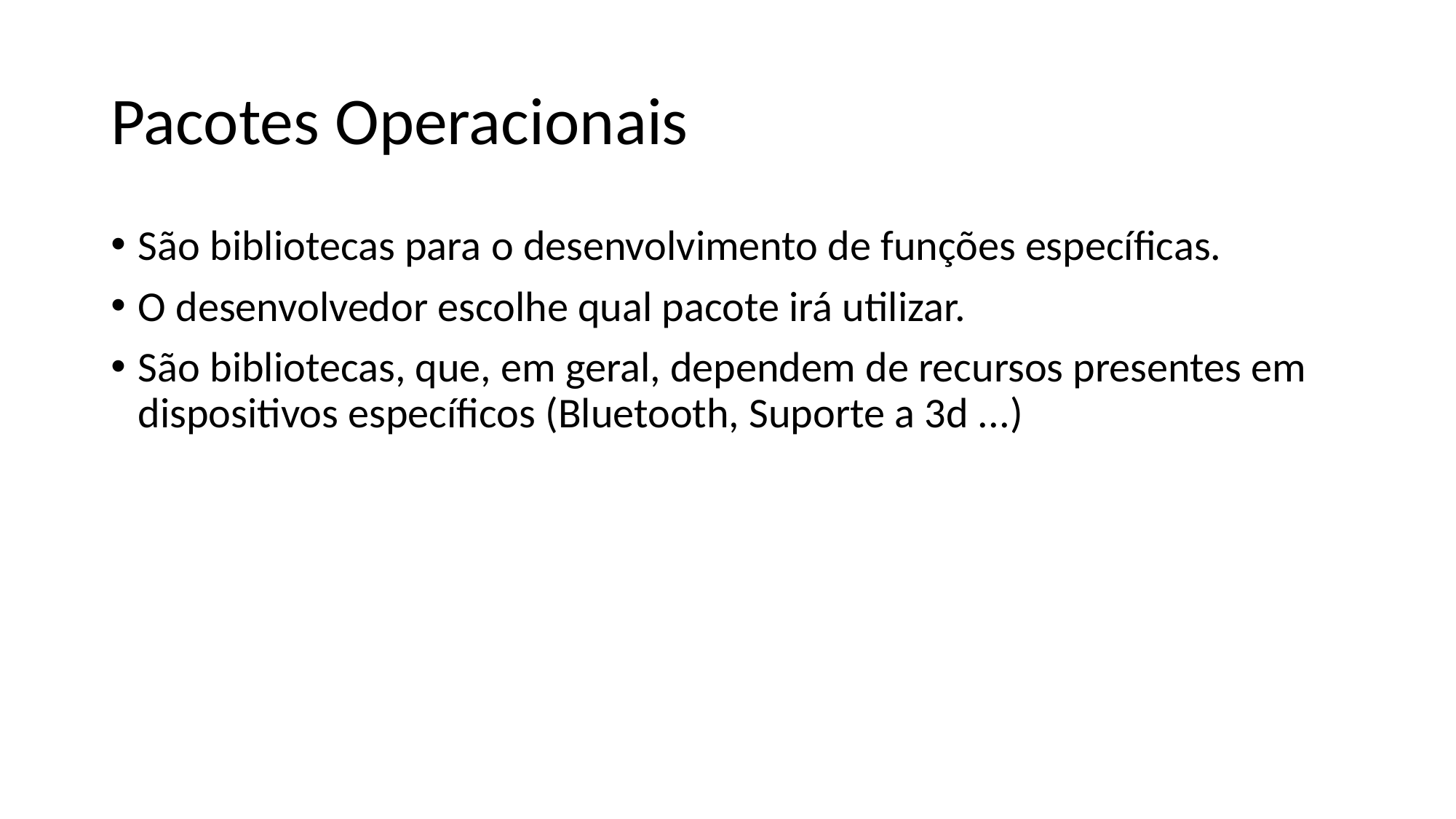

# Pacotes Operacionais
São bibliotecas para o desenvolvimento de funções específicas.
O desenvolvedor escolhe qual pacote irá utilizar.
São bibliotecas, que, em geral, dependem de recursos presentes em dispositivos específicos (Bluetooth, Suporte a 3d ...)